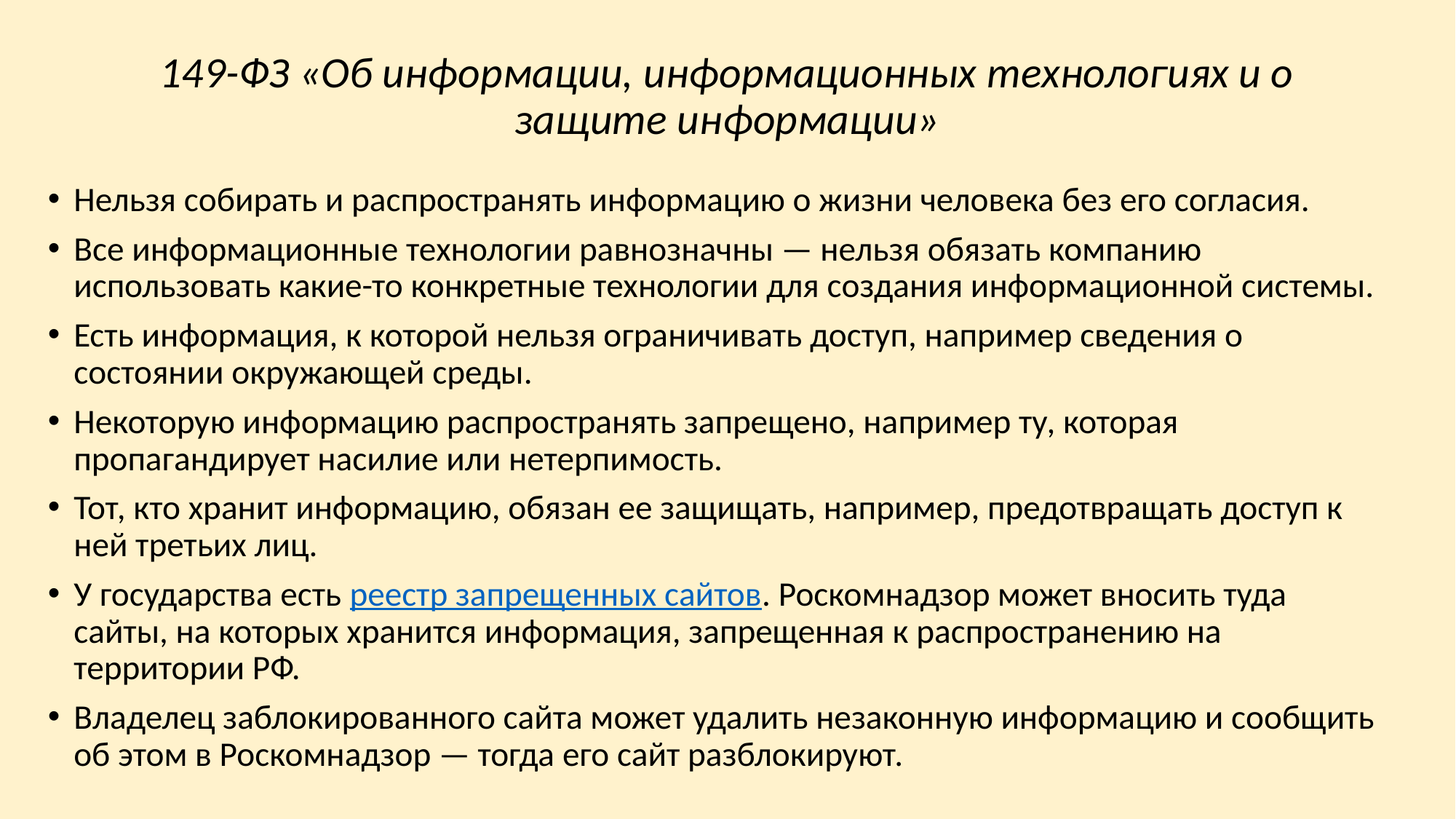

# 149-ФЗ «Об информации, информационных технологиях и о защите информации»
Нельзя собирать и распространять информацию о жизни человека без его согласия.
Все информационные технологии равнозначны — нельзя обязать компанию использовать какие-то конкретные технологии для создания информационной системы.
Есть информация, к которой нельзя ограничивать доступ, например сведения о состоянии окружающей среды.
Некоторую информацию распространять запрещено, например ту, которая пропагандирует насилие или нетерпимость.
Тот, кто хранит информацию, обязан ее защищать, например, предотвращать доступ к ней третьих лиц.
У государства есть реестр запрещенных сайтов. Роскомнадзор может вносить туда сайты, на которых хранится информация, запрещенная к распространению на территории РФ.
Владелец заблокированного сайта может удалить незаконную информацию и сообщить об этом в Роскомнадзор — тогда его сайт разблокируют.